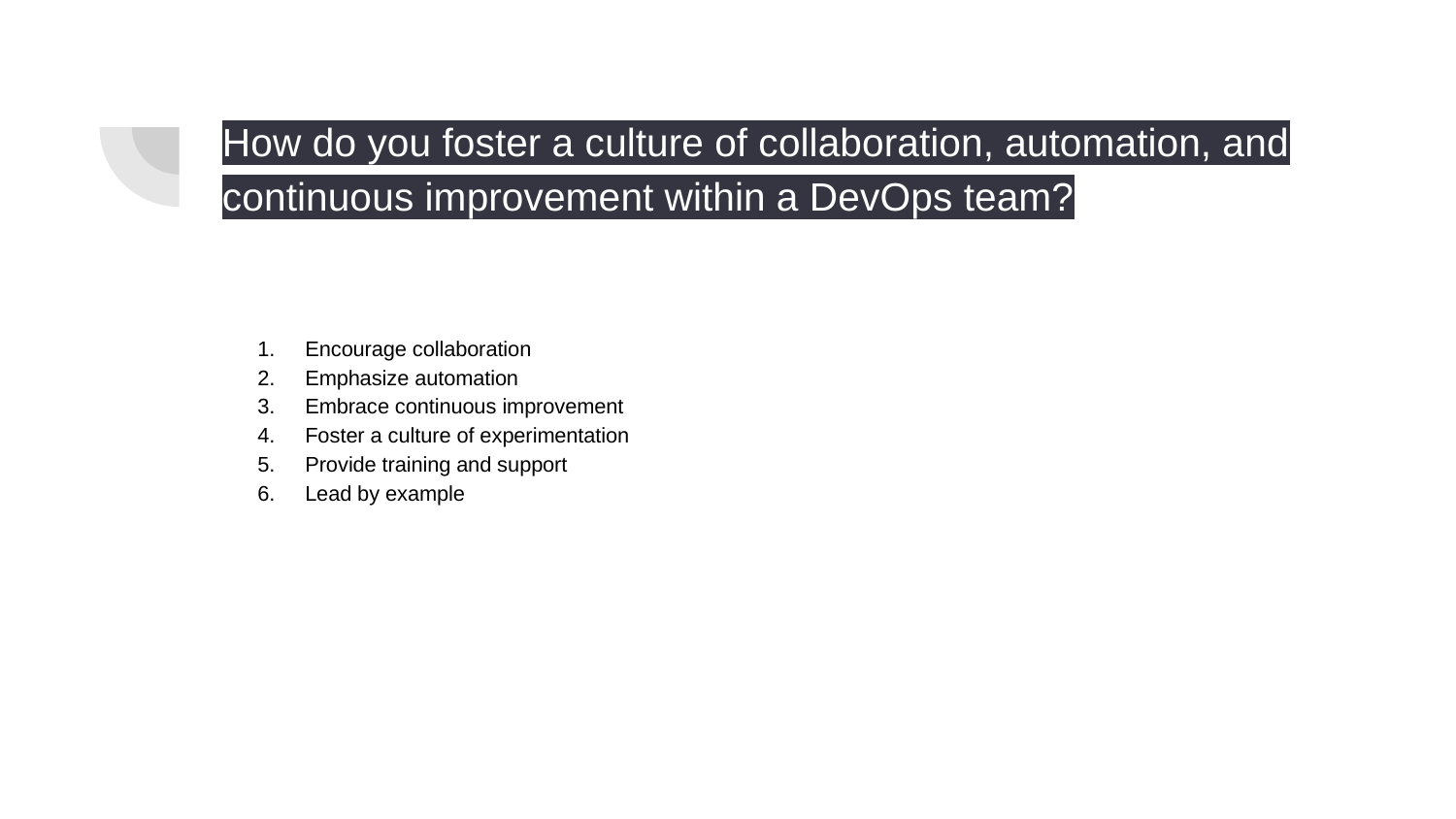

# How do you foster a culture of collaboration, automation, and continuous improvement within a DevOps team?

Encourage collaboration
Emphasize automation
Embrace continuous improvement
Foster a culture of experimentation
Provide training and support
Lead by example